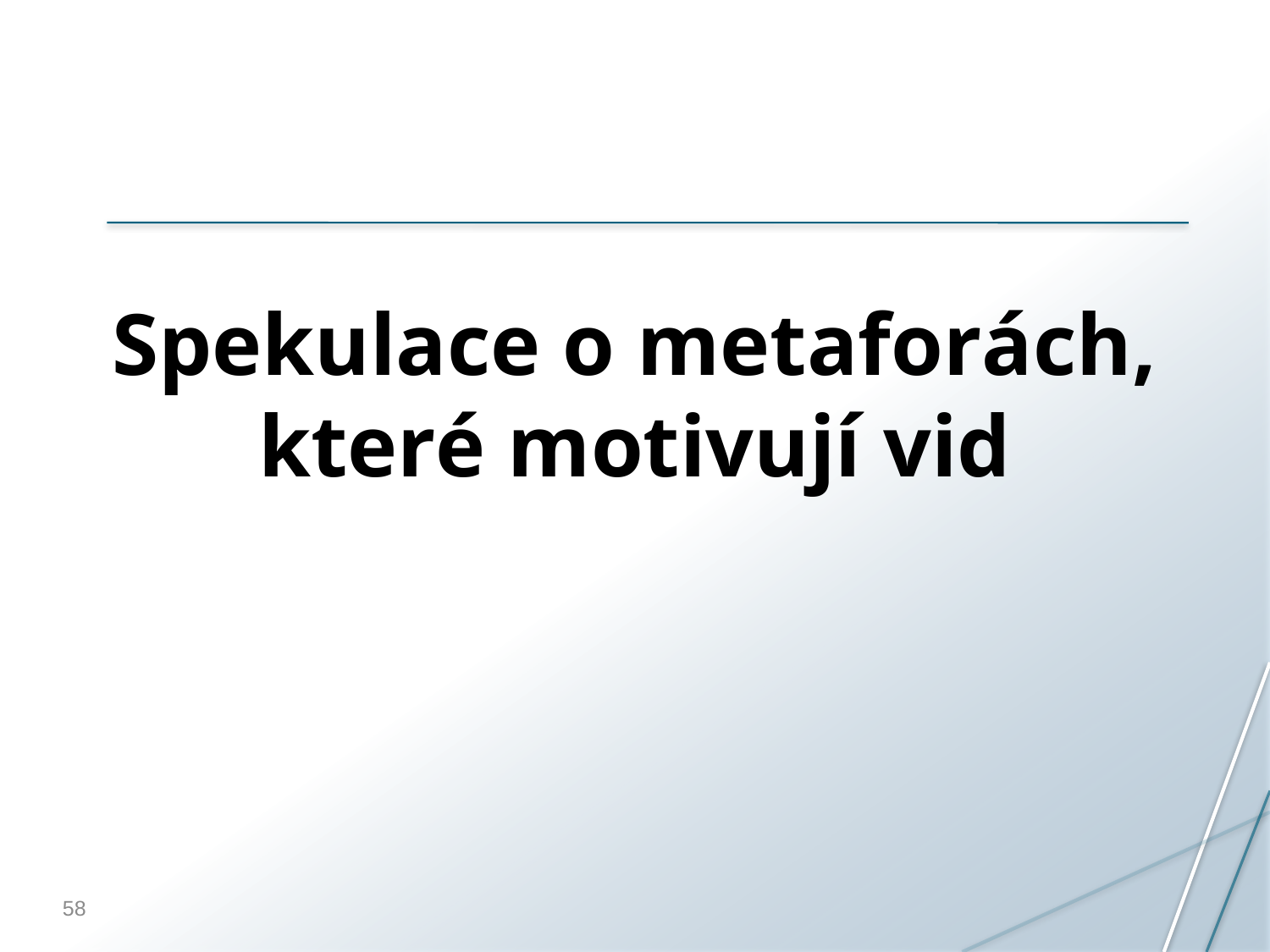

# Spekulace o metaforách, které motivují vid

58